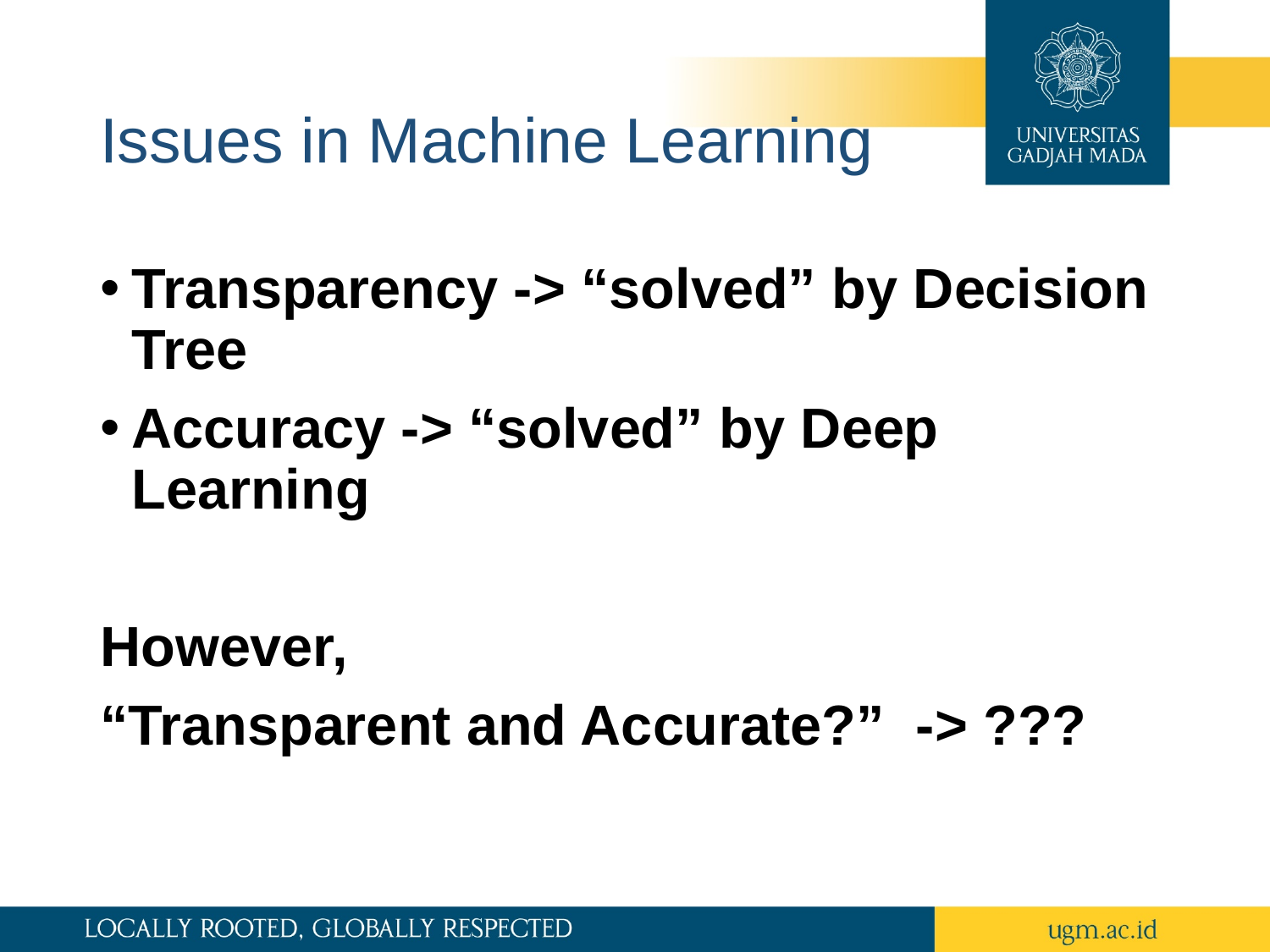

# Issues in Machine Learning
Transparency -> “solved” by Decision Tree
Accuracy -> “solved” by Deep Learning

However,
“Transparent and Accurate?”  -> ???